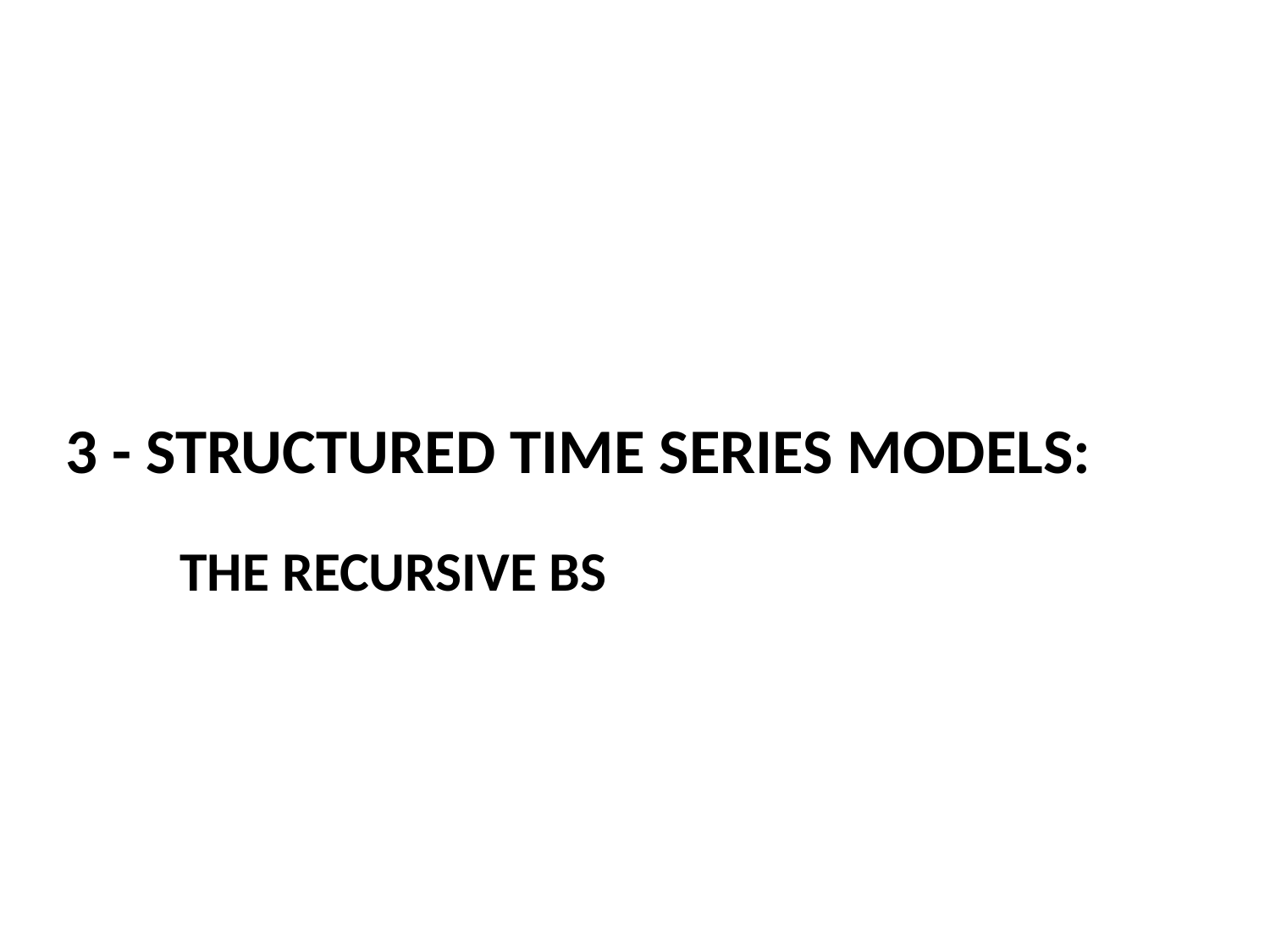

3 - Structured Time Series Models:

	The Recursive BS